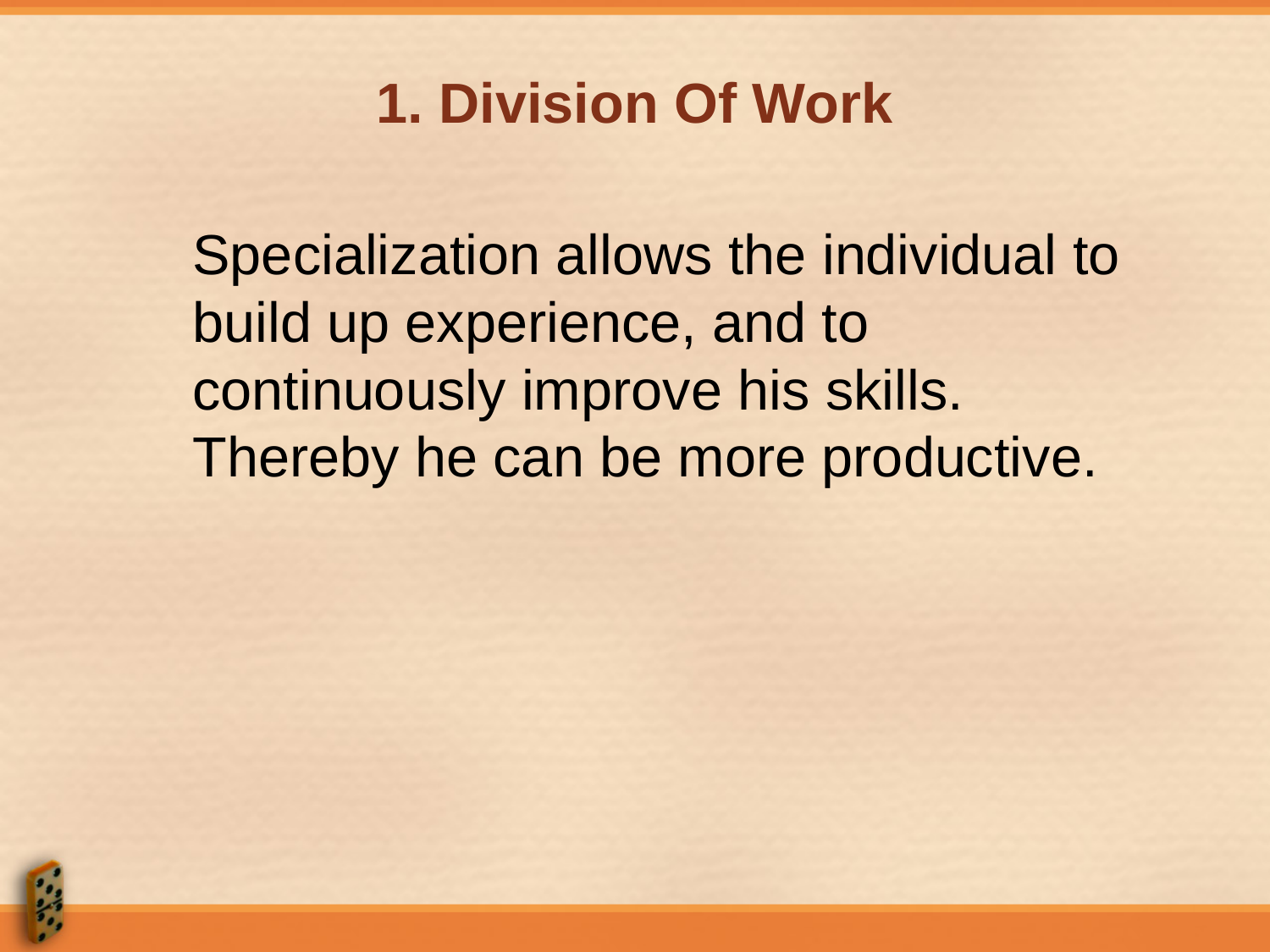

# 1. Division Of Work
	Specialization allows the individual to build up experience, and to continuously improve his skills. Thereby he can be more productive.